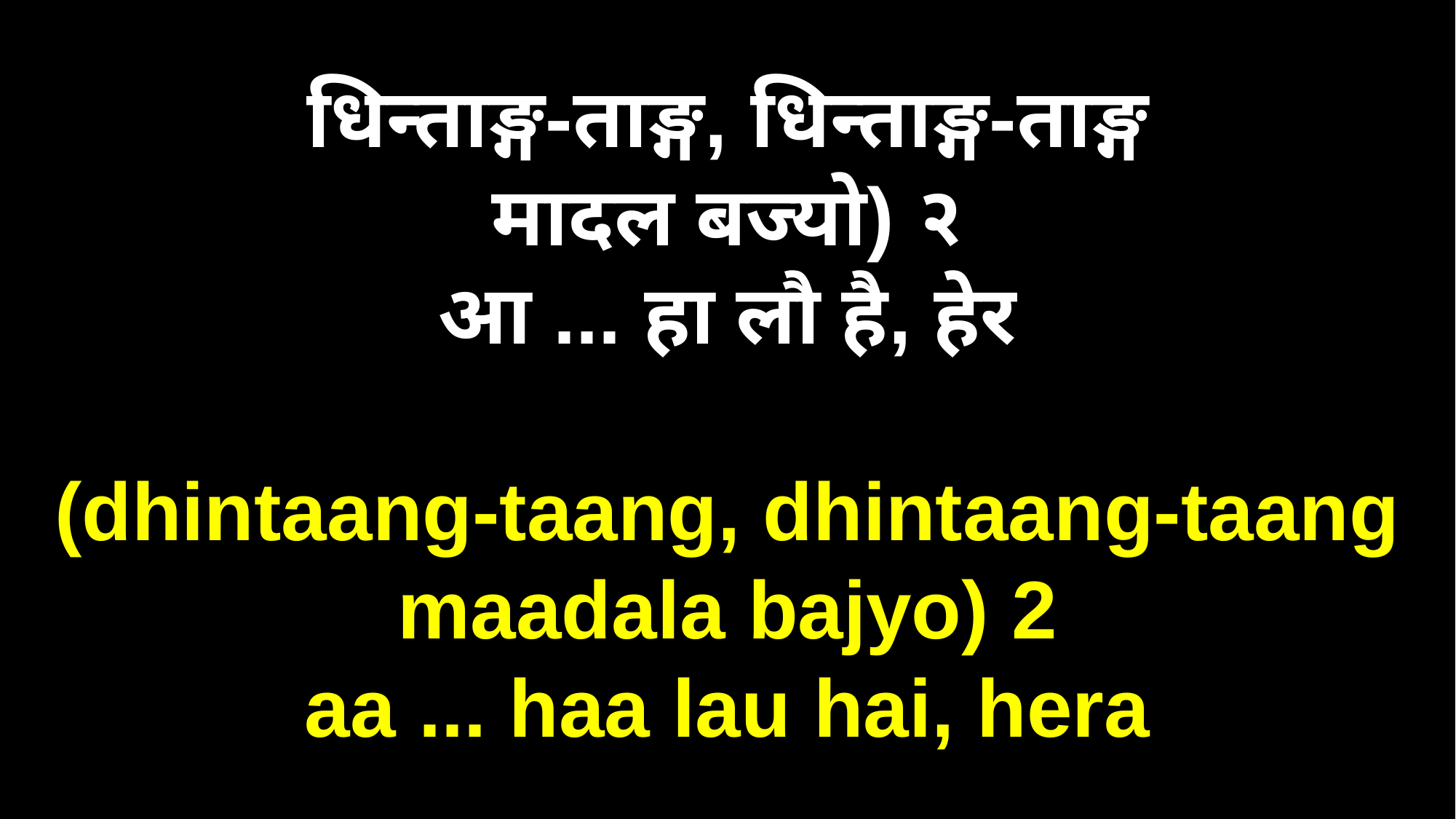

धिन्ताङ्ग-ताङ्ग, धिन्ताङ्ग-ताङ्ग
मादल बज्यो) २
आ ... हा लौ है, हेर

(dhintaang-taang, dhintaang-taang
maadala bajyo) 2
aa ... haa lau hai, hera